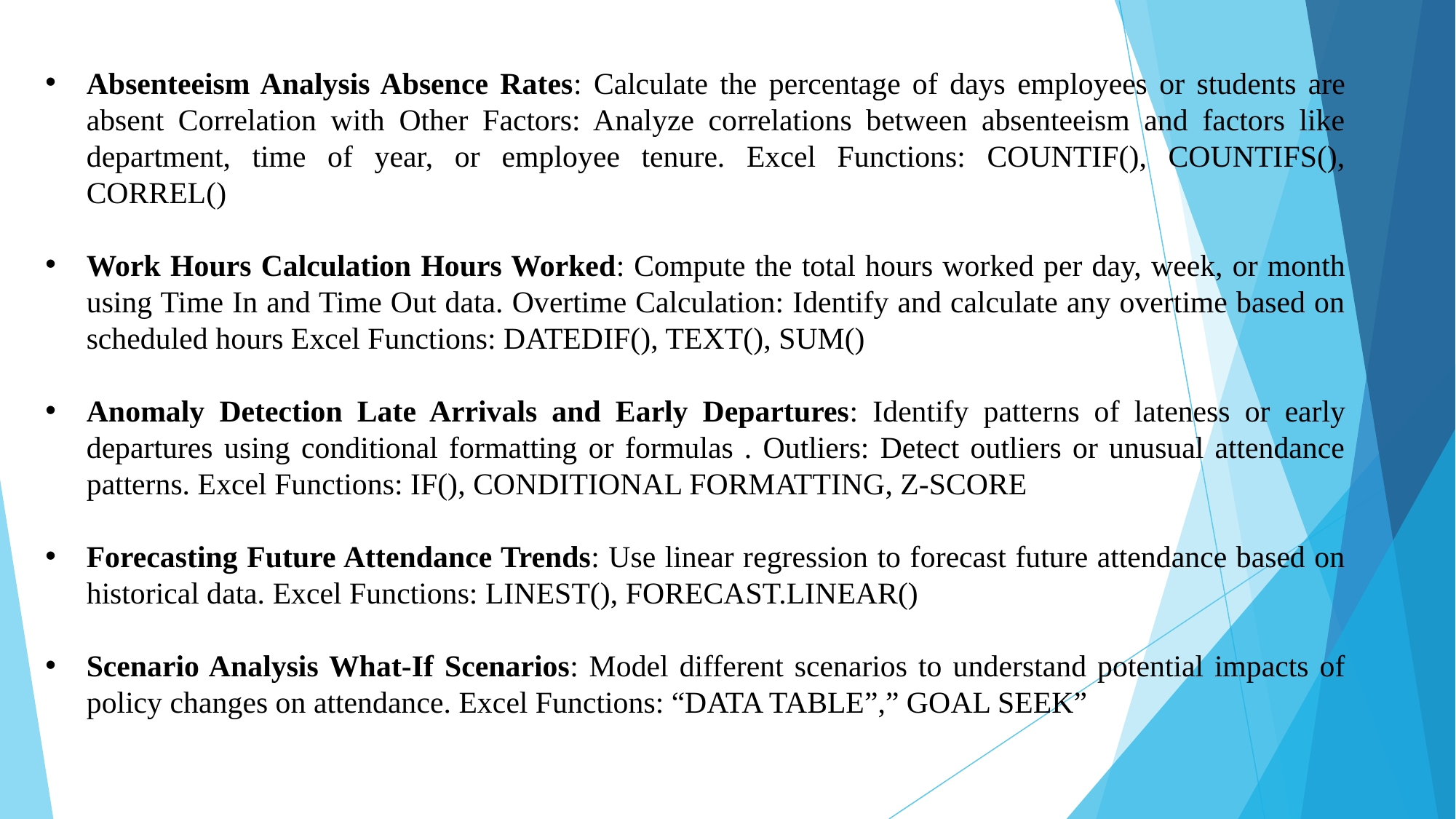

Absenteeism Analysis Absence Rates: Calculate the percentage of days employees or students are absent Correlation with Other Factors: Analyze correlations between absenteeism and factors like department, time of year, or employee tenure. Excel Functions: COUNTIF(), COUNTIFS(), CORREL()

Work Hours Calculation Hours Worked: Compute the total hours worked per day, week, or month using Time In and Time Out data. Overtime Calculation: Identify and calculate any overtime based on scheduled hours Excel Functions: DATEDIF(), TEXT(), SUM()

Anomaly Detection Late Arrivals and Early Departures: Identify patterns of lateness or early departures using conditional formatting or formulas . Outliers: Detect outliers or unusual attendance patterns. Excel Functions: IF(), CONDITIONAL FORMATTING, Z-SCORE

Forecasting Future Attendance Trends: Use linear regression to forecast future attendance based on historical data. Excel Functions: LINEST(), FORECAST.LINEAR()

Scenario Analysis What-If Scenarios: Model different scenarios to understand potential impacts of policy changes on attendance. Excel Functions: “DATA TABLE”,” GOAL SEEK”